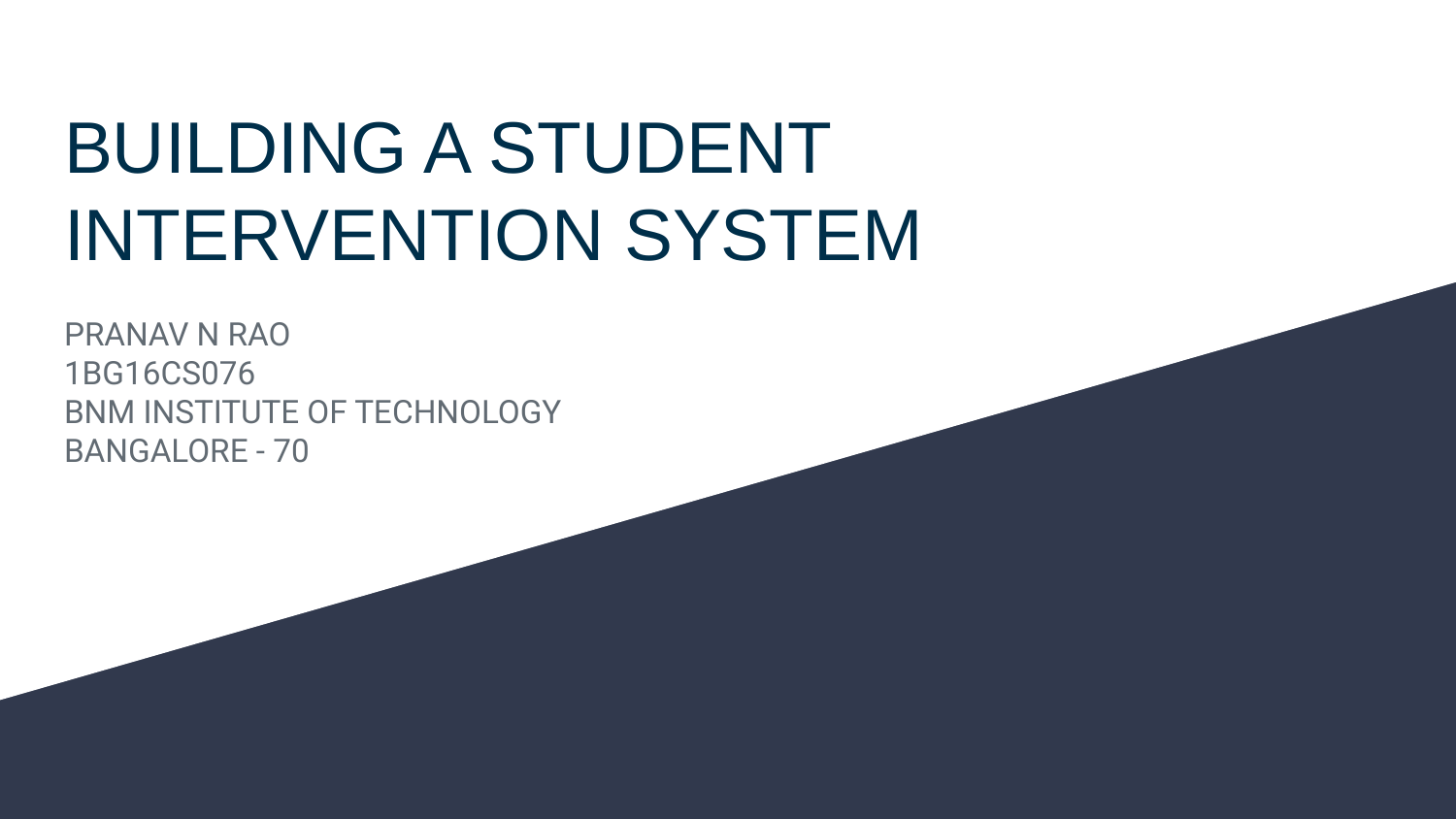

# BUILDING A STUDENT INTERVENTION SYSTEM
PRANAV N RAO
1BG16CS076
BNM INSTITUTE OF TECHNOLOGY
BANGALORE - 70